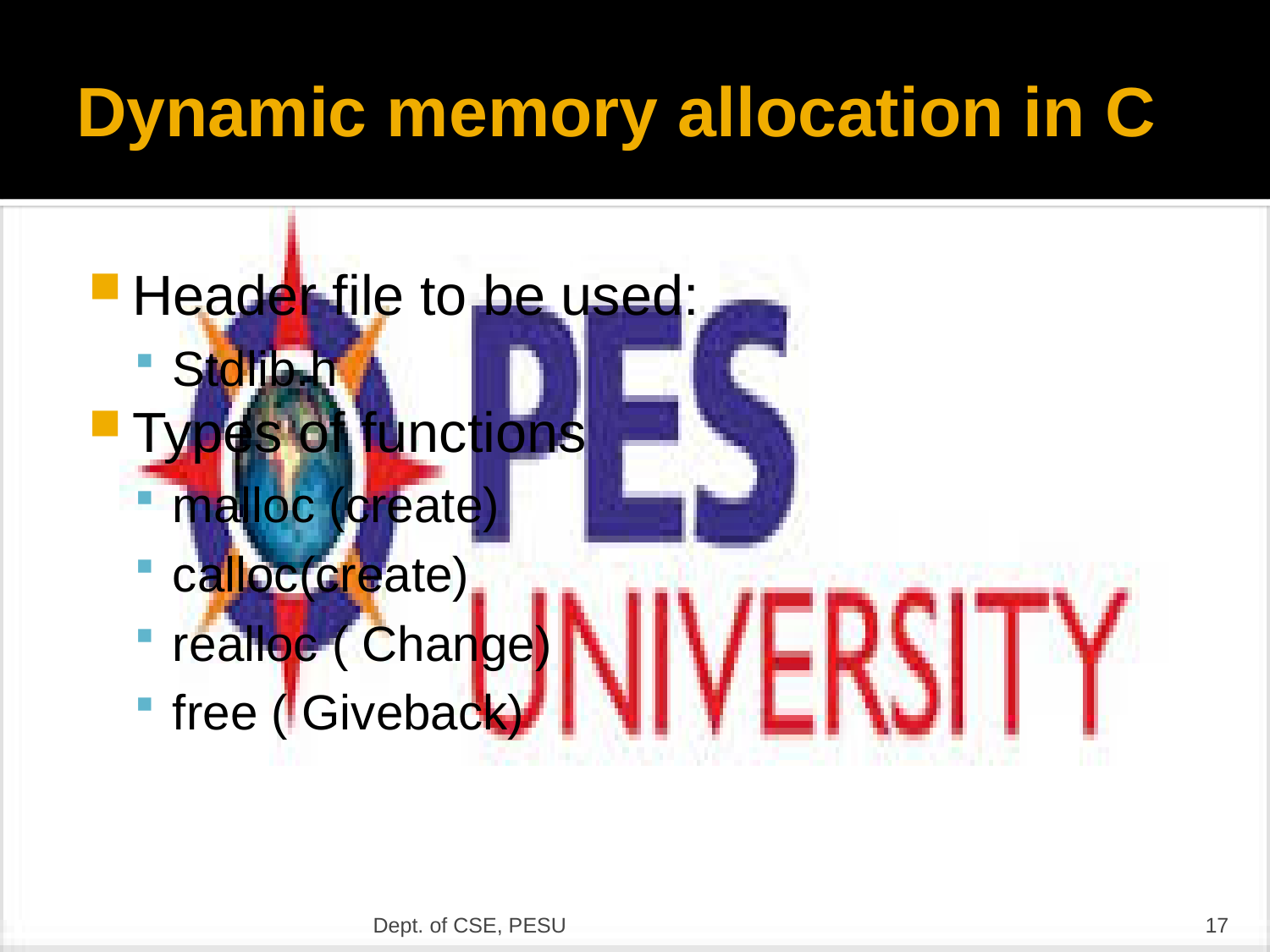

# Dynamic memory allocation in C
Header file to be used:
Stdlib.h
Types of functions
malloc (create)
calloc(create)
realloc ( Change)
free ( Giveback)

Dept. of CSE, PESU
17